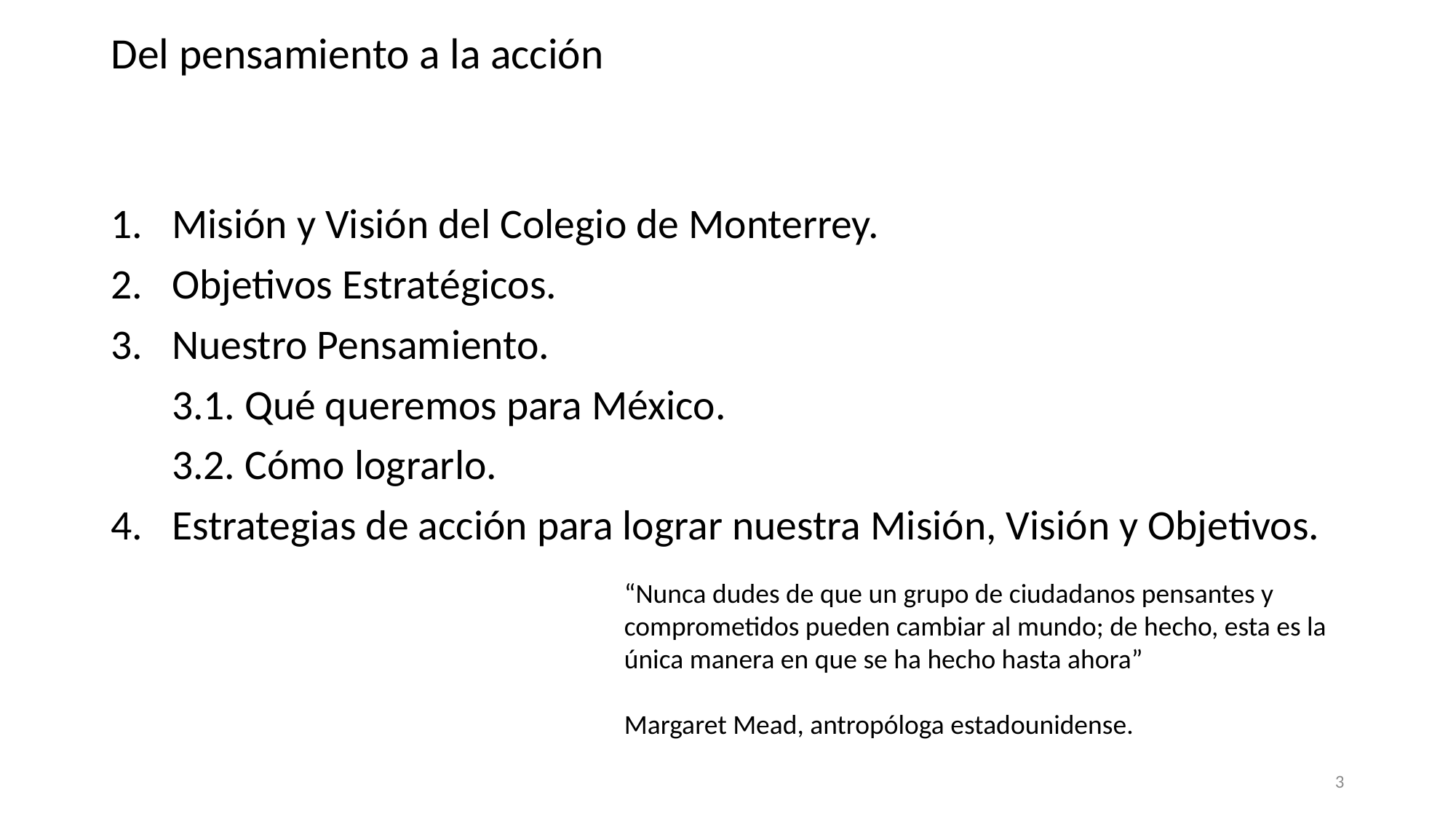

# Del pensamiento a la acción

Misión y Visión del Colegio de Monterrey.
Objetivos Estratégicos.
Nuestro Pensamiento.
	3.1. Qué queremos para México.
	3.2. Cómo lograrlo.
Estrategias de acción para lograr nuestra Misión, Visión y Objetivos.
“Nunca dudes de que un grupo de ciudadanos pensantes y comprometidos pueden cambiar al mundo; de hecho, esta es la única manera en que se ha hecho hasta ahora”

Margaret Mead, antropóloga estadounidense.
3